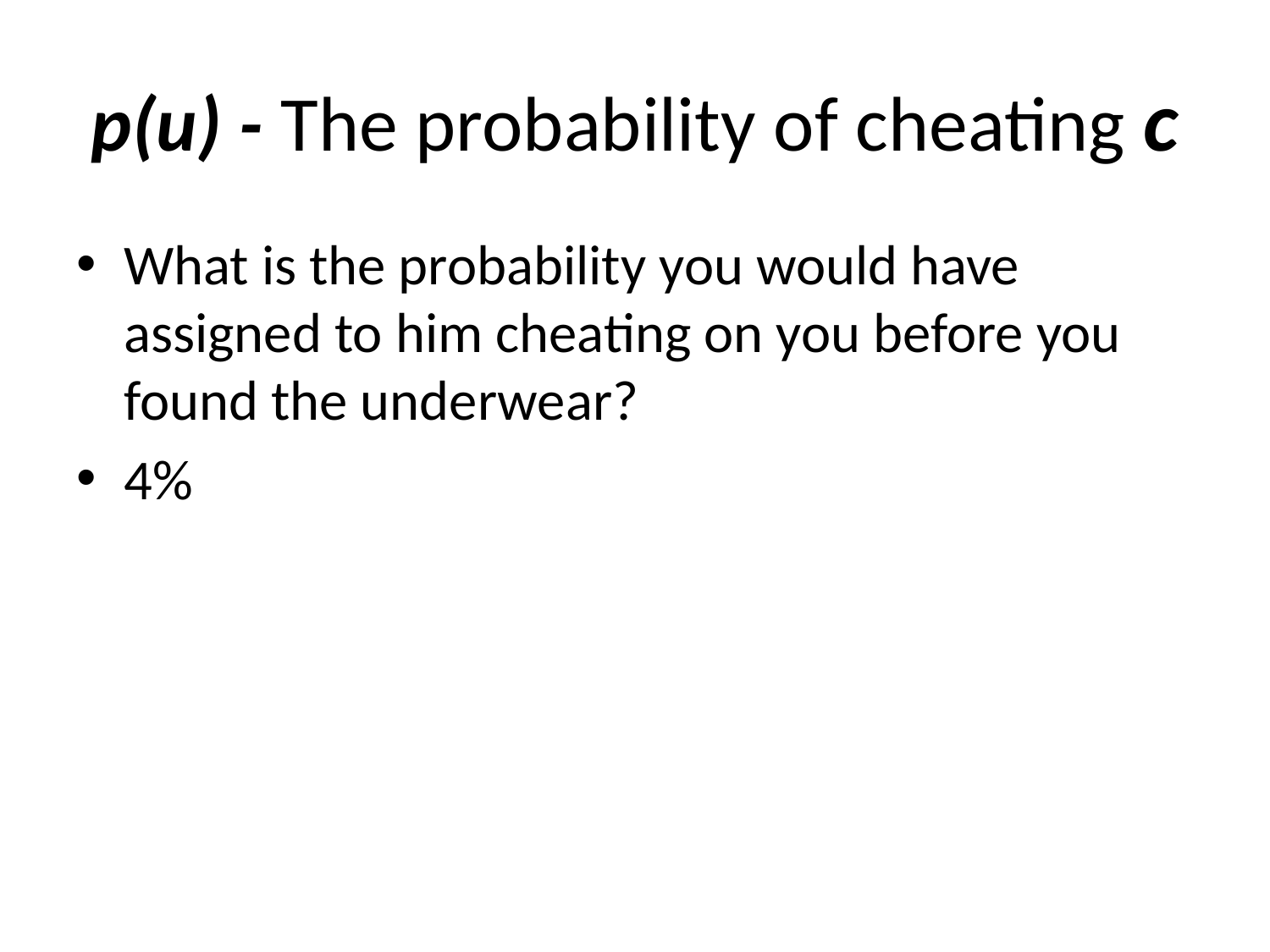

# p(u) - The probability of cheating c
What is the probability you would have assigned to him cheating on you before you found the underwear?
4%